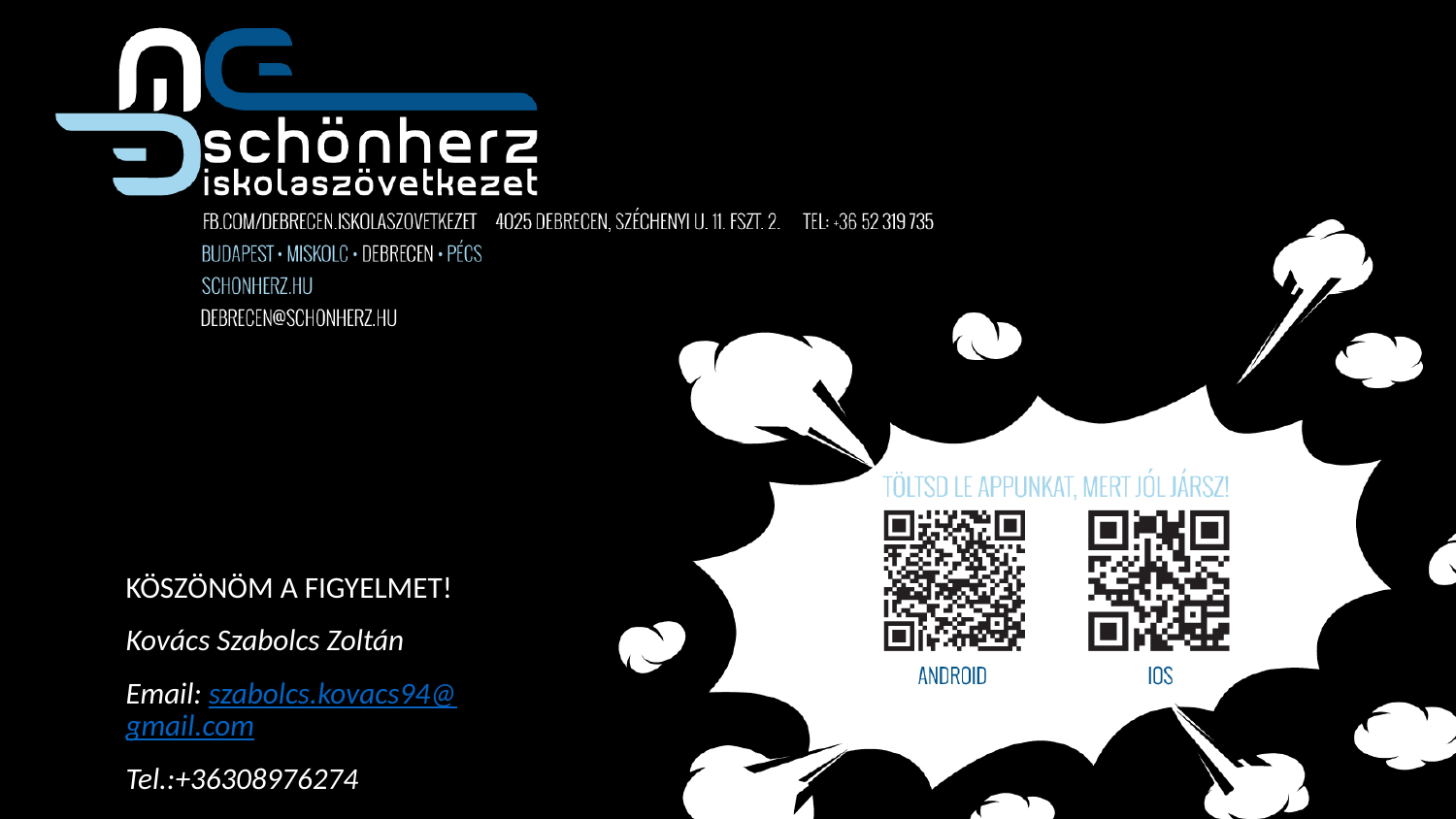

KÖSZÖNÖM A FIGYELMET!
Kovács Szabolcs Zoltán
Email: szabolcs.kovacs94@gmail.com
Tel.:+36308976274